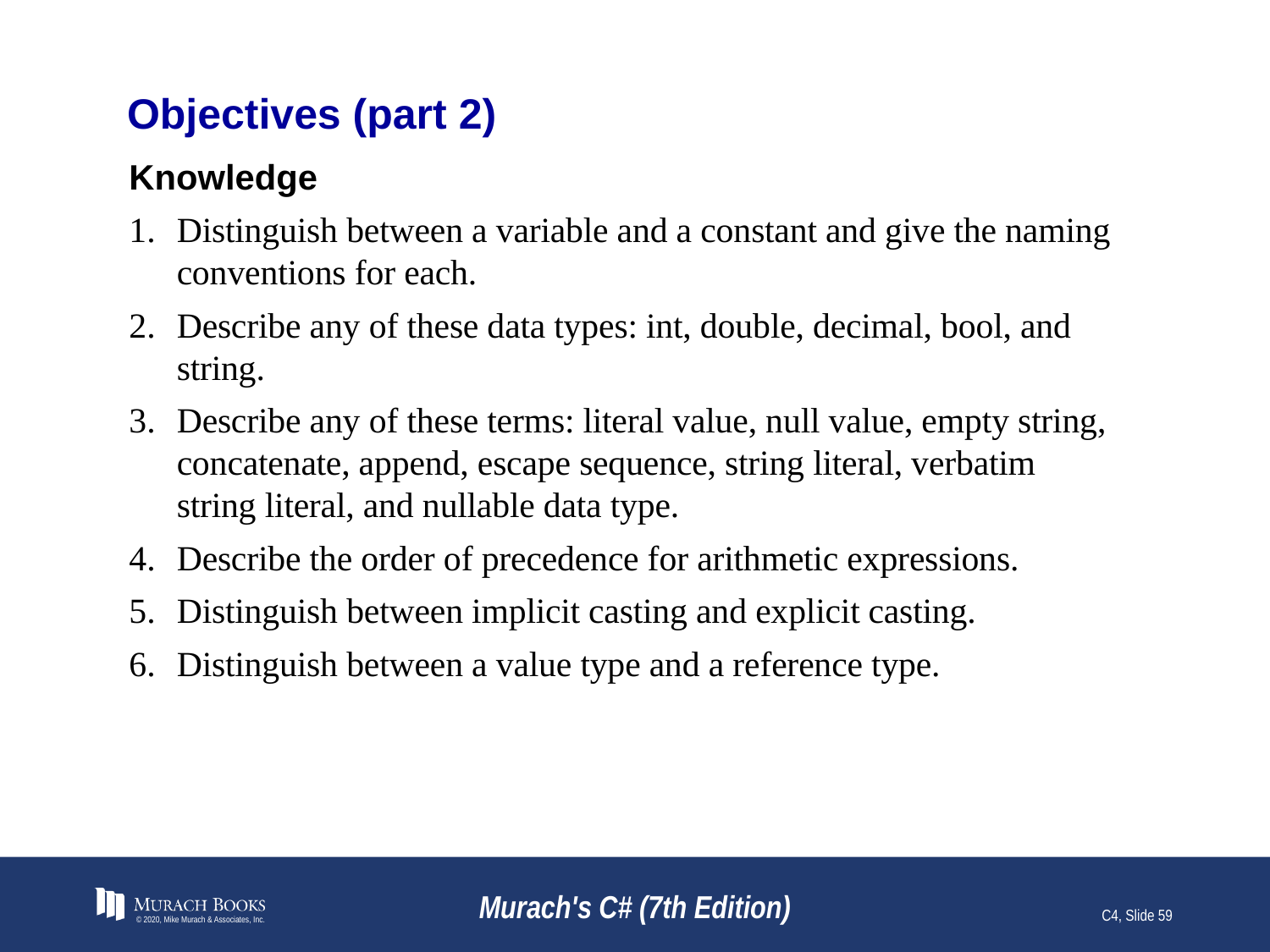

# Objectives (part 2)
Knowledge
Distinguish between a variable and a constant and give the naming conventions for each.
Describe any of these data types: int, double, decimal, bool, and string.
Describe any of these terms: literal value, null value, empty string, concatenate, append, escape sequence, string literal, verbatim string literal, and nullable data type.
Describe the order of precedence for arithmetic expressions.
Distinguish between implicit casting and explicit casting.
Distinguish between a value type and a reference type.

© 2020, Mike Murach & Associates, Inc.
Murach's C# (7th Edition)

C4, Slide 59